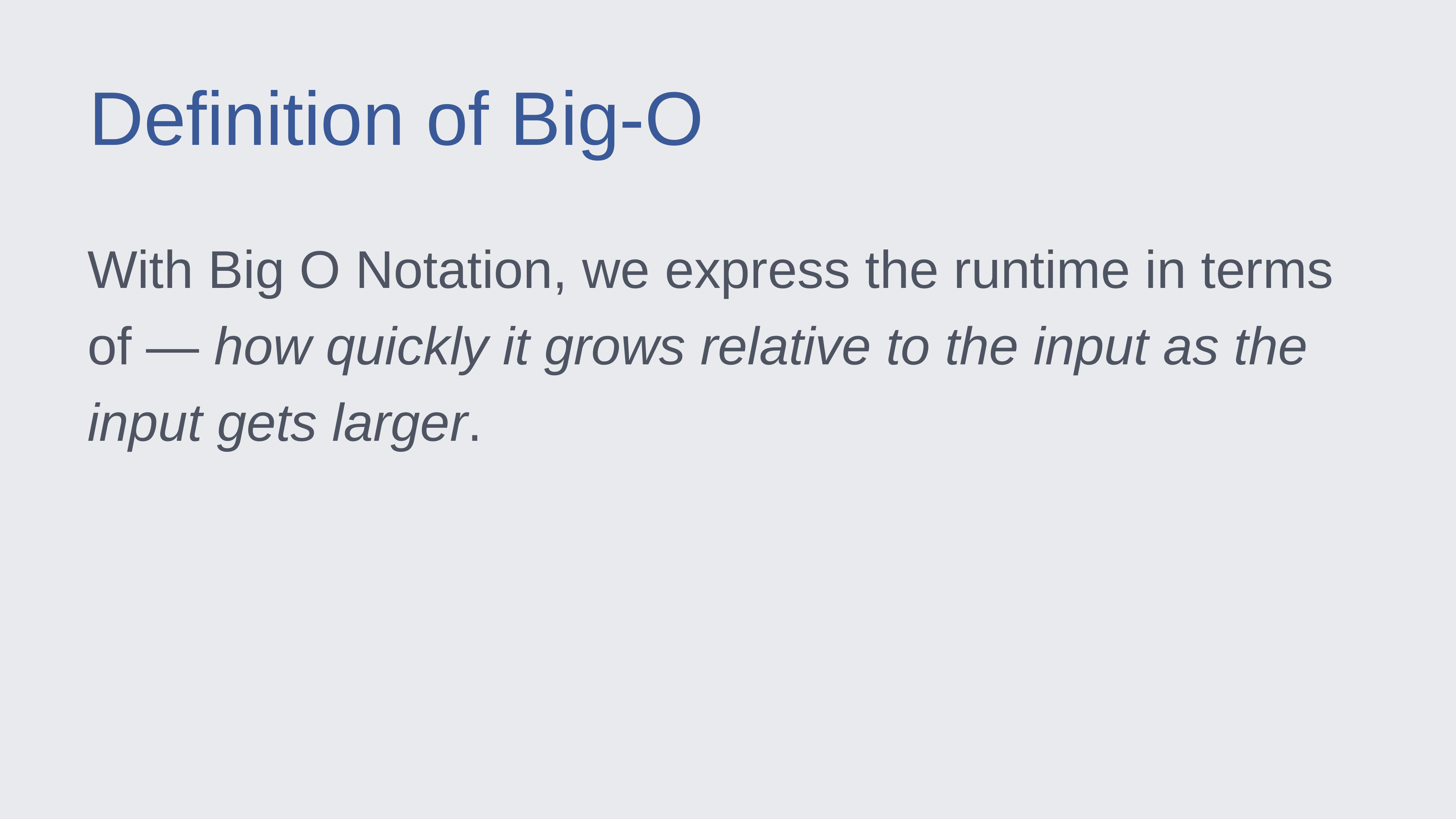

Definition of Big-O
With Big O Notation, we express the runtime in terms of — how quickly it grows relative to the input as the input gets larger.